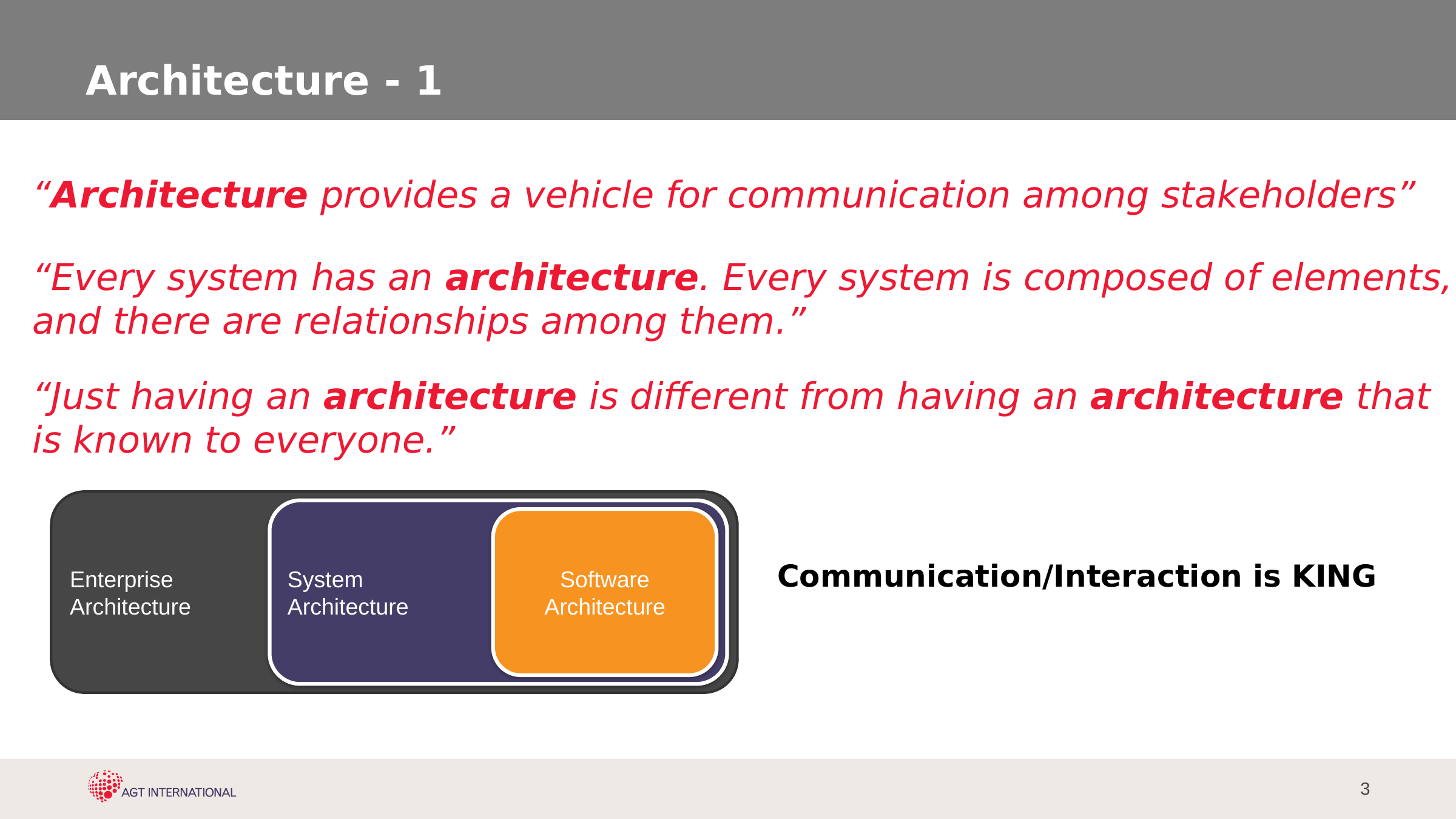

# Architecture - 1
“Architecture provides a vehicle for communication among stakeholders”
“Every system has an architecture. Every system is composed of elements,
and there are relationships among them.”
“Just having an architecture is different from having an architecture that
is known to everyone.”
Enterprise
Architecture
System
Architecture
Software
Architecture
Communication/Interaction is KING